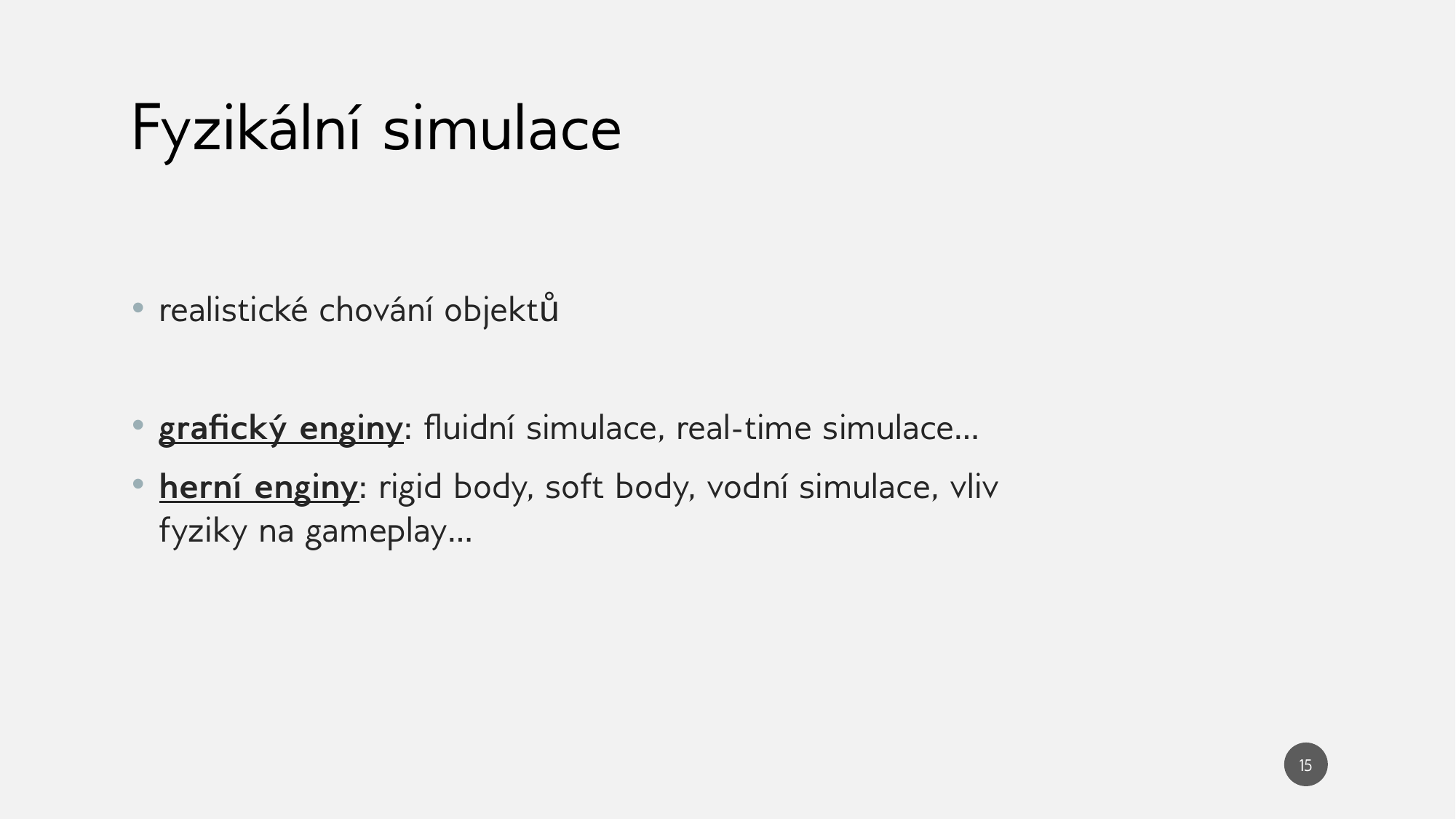

Fyzikální simulace
realistické chování objektů

grafický enginy: fluidní simulace, real-time simulace…
herní enginy: rigid body, soft body, vodní simulace, vliv fyziky na gameplay…
15